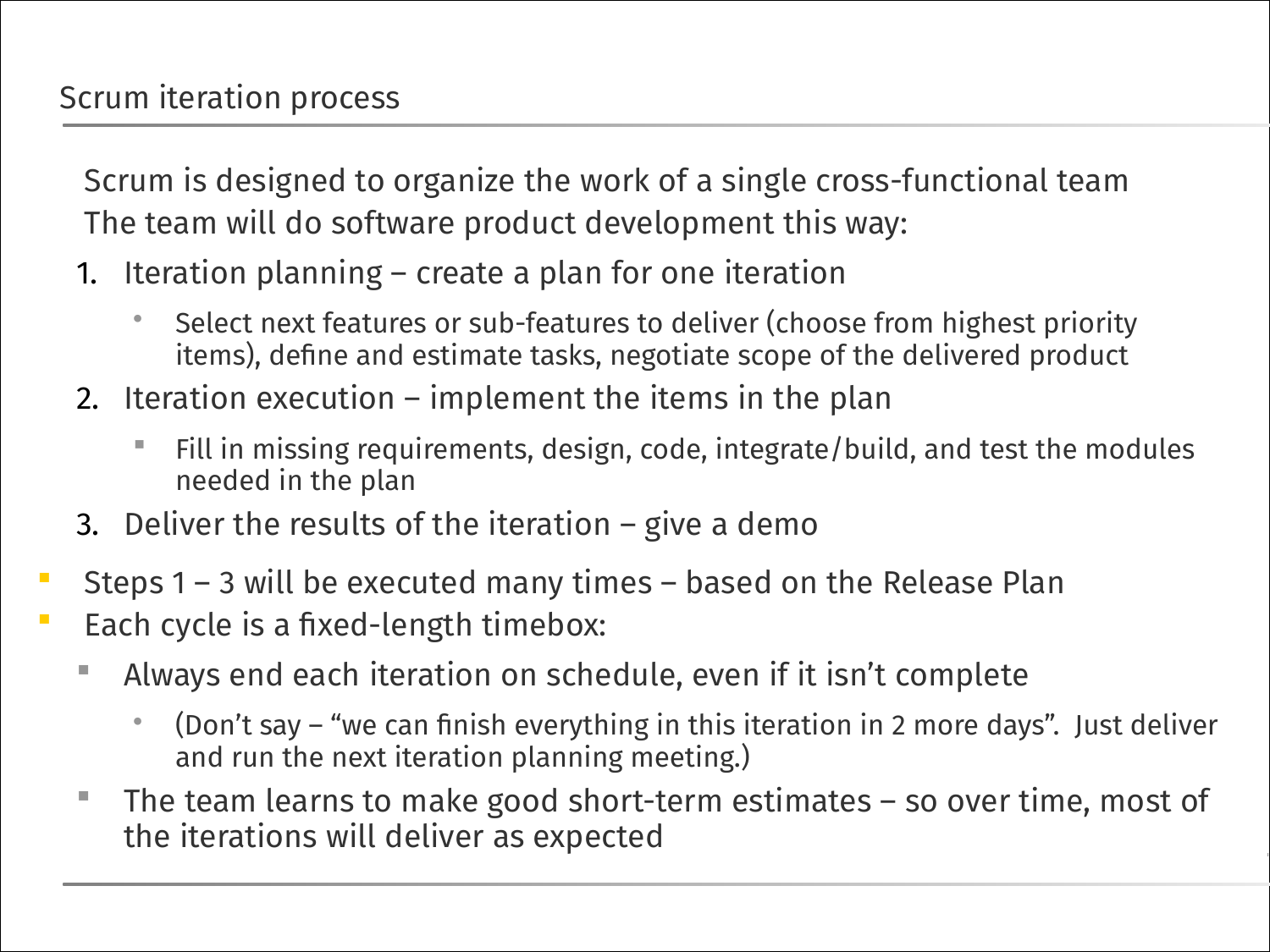

# Scrum iteration process
Scrum is designed to organize the work of a single cross-functional team
The team will do software product development this way:
Iteration planning – create a plan for one iteration
Select next features or sub-features to deliver (choose from highest priority items), define and estimate tasks, negotiate scope of the delivered product
Iteration execution – implement the items in the plan
Fill in missing requirements, design, code, integrate/build, and test the modules needed in the plan
Deliver the results of the iteration – give a demo
Steps 1 – 3 will be executed many times – based on the Release Plan
Each cycle is a fixed-length timebox:
Always end each iteration on schedule, even if it isn’t complete
(Don’t say – “we can finish everything in this iteration in 2 more days”.  Just deliver and run the next iteration planning meeting.)
The team learns to make good short-term estimates – so over time, most of the iterations will deliver as expected